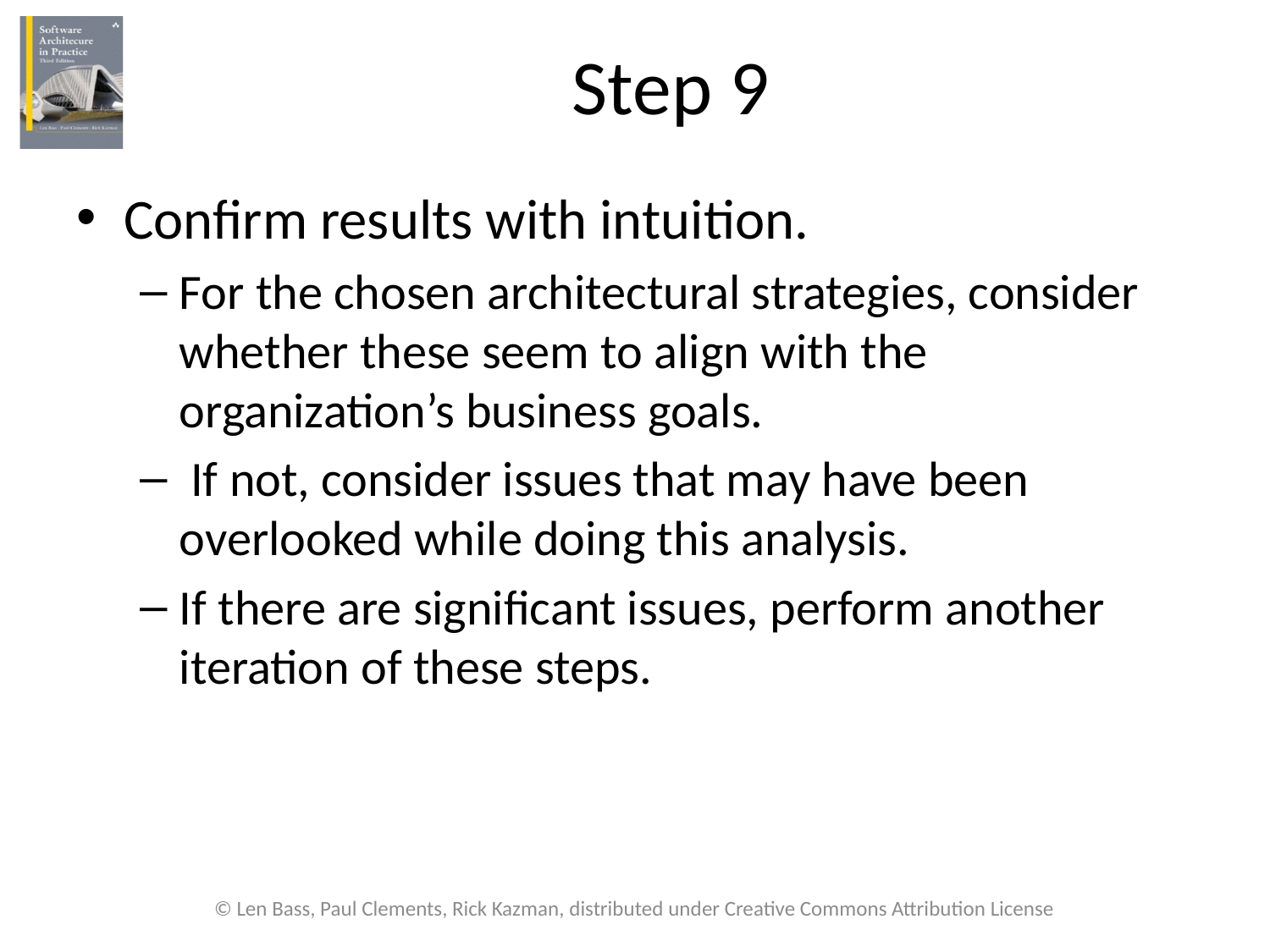

# Step 9
Confirm results with intuition.
For the chosen architectural strategies, consider whether these seem to align with the organization’s business goals.
 If not, consider issues that may have been overlooked while doing this analysis.
If there are significant issues, perform another iteration of these steps.

© Len Bass, Paul Clements, Rick Kazman, distributed under Creative Commons Attribution License